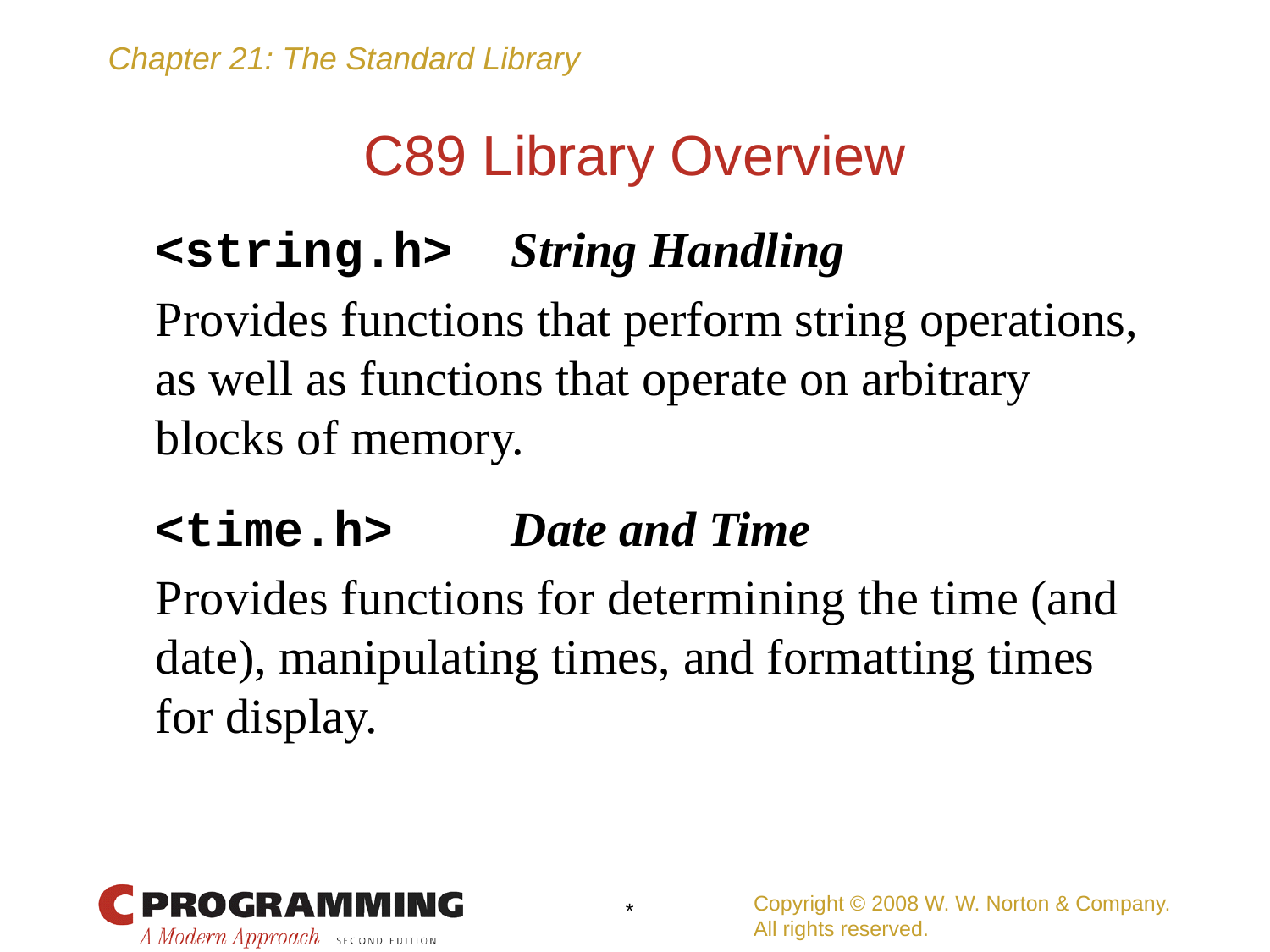

# C89 Library Overview
	<string.h>  String Handling
	Provides functions that perform string operations, as well as functions that operate on arbitrary blocks of memory.
	<time.h>    Date and Time
	Provides functions for determining the time (and date), manipulating times, and formatting times for display.
Copyright © 2008 W. W. Norton & Company.
All rights reserved.
*